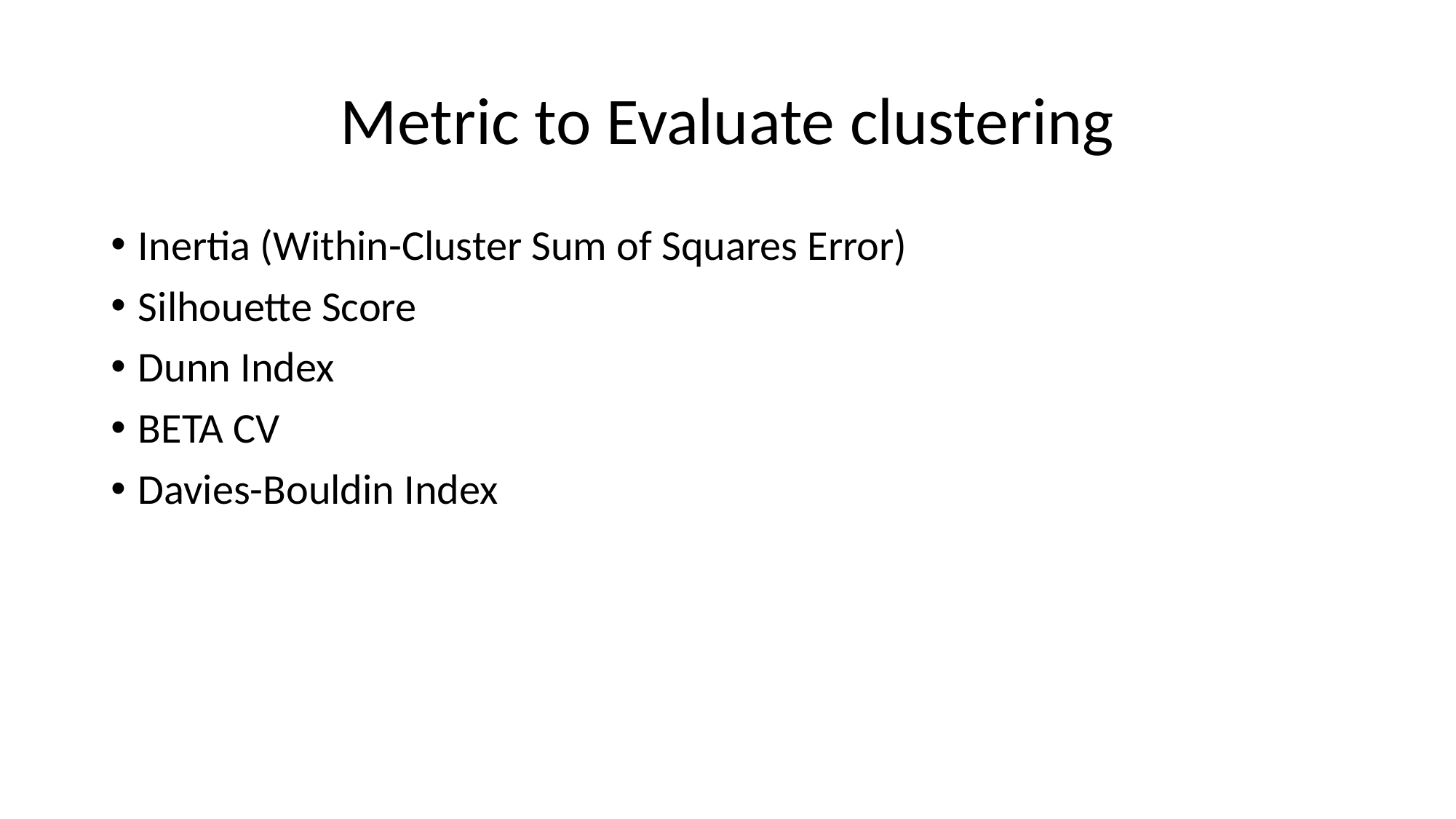

# Metric to Evaluate clustering
Inertia (Within-Cluster Sum of Squares Error)
Silhouette Score
Dunn Index
BETA CV
Davies-Bouldin Index